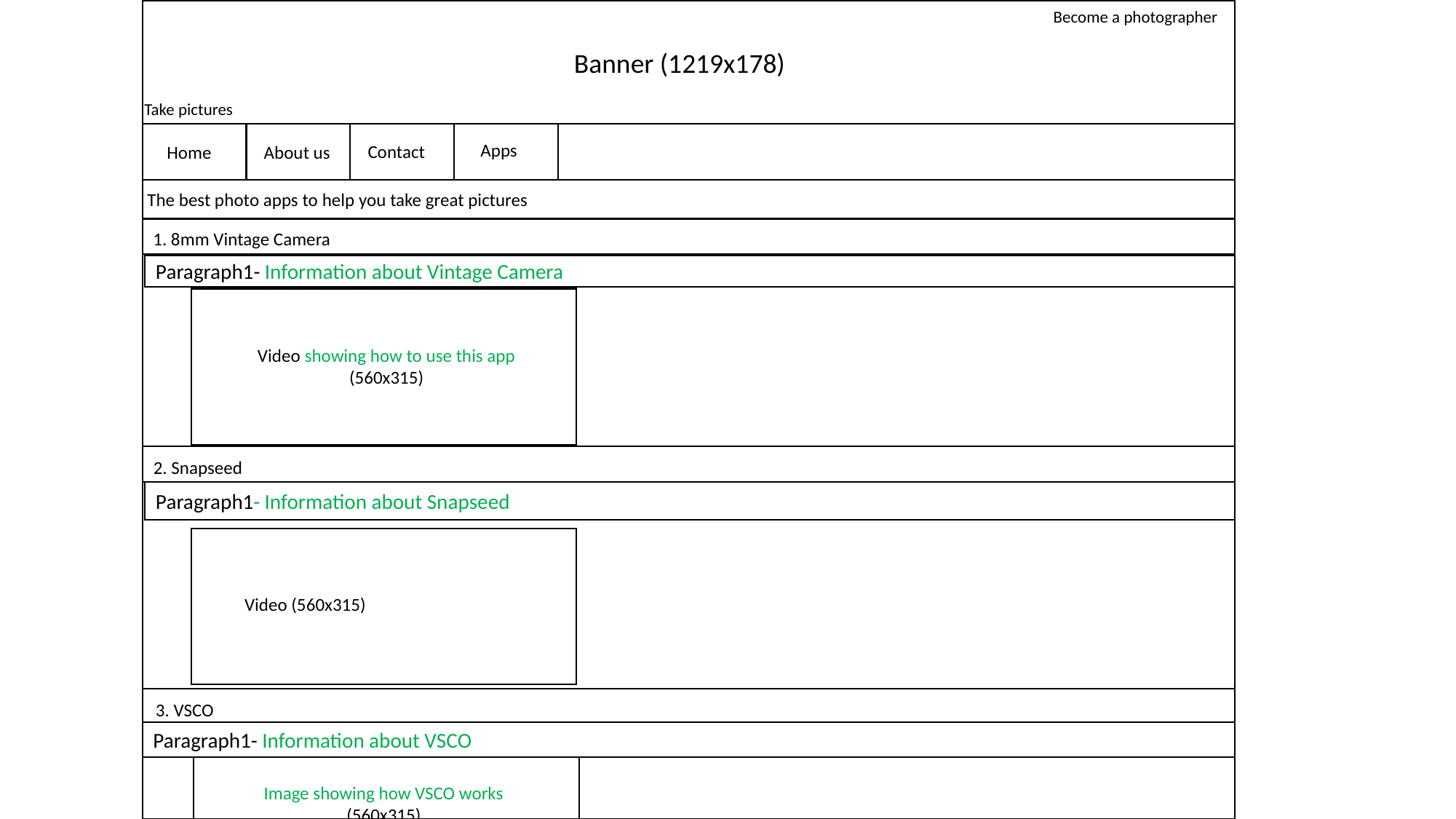

Become a photographer
Banner (1219x178)
Take pictures

Apps
Contact
Home
About us

The best photo apps to help you take great pictures

1. 8mm Vintage Camera
Paragraph1- Information about Vintage Camera

Video showing how to use this app (560x315)

2. Snapseed
Paragraph1- Information about Snapseed

Video (560x315)

3. VSCO
Paragraph1- Information about VSCO

Image showing how VSCO works (560x315)